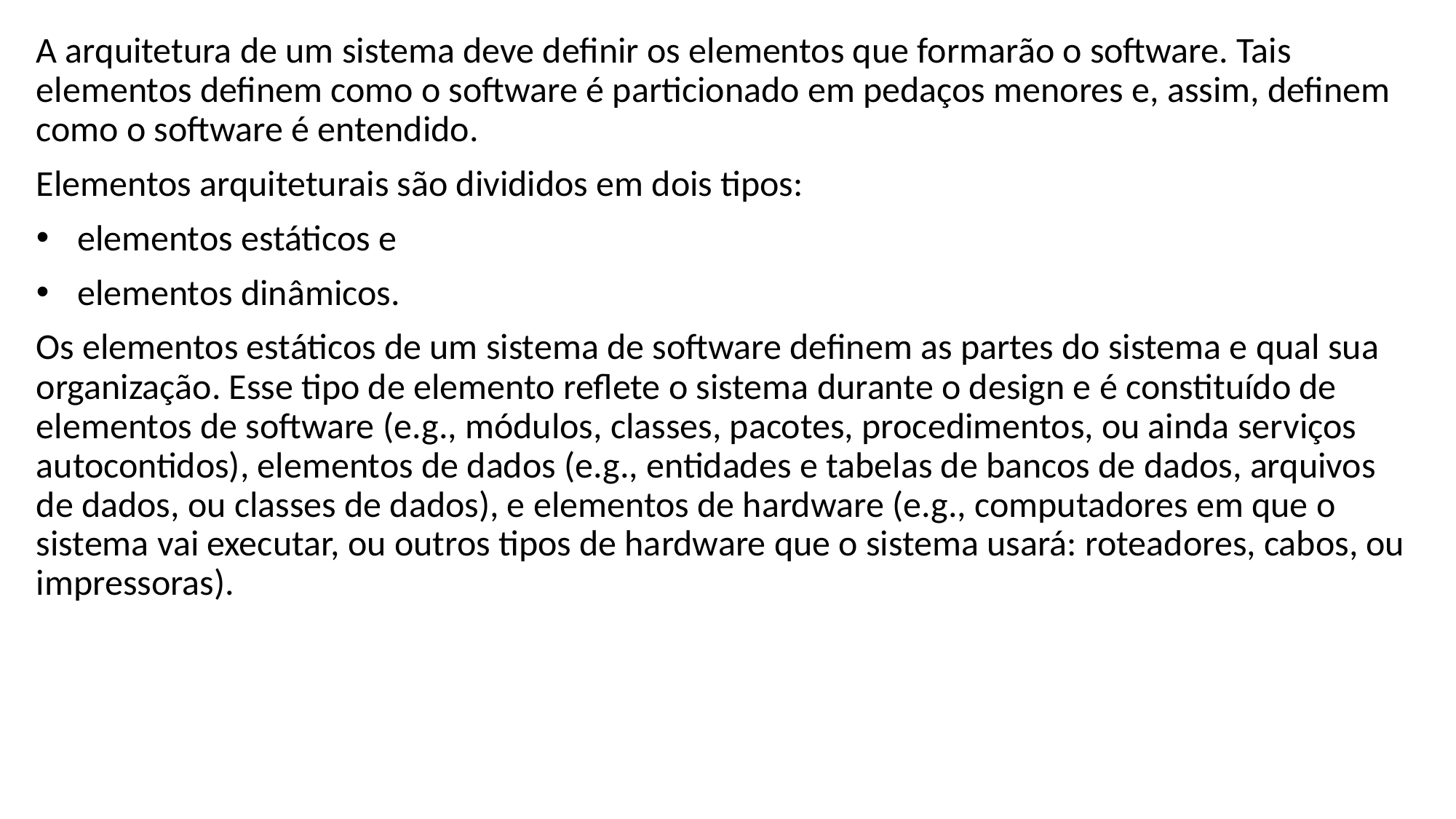

A arquitetura de um sistema deve definir os elementos que formarão o software. Tais elementos definem como o software é particionado em pedaços menores e, assim, definem como o software é entendido.
Elementos arquiteturais são divididos em dois tipos:
elementos estáticos e
elementos dinâmicos.
Os elementos estáticos de um sistema de software definem as partes do sistema e qual sua organização. Esse tipo de elemento reflete o sistema durante o design e é constituído de elementos de software (e.g., módulos, classes, pacotes, procedimentos, ou ainda serviços autocontidos), elementos de dados (e.g., entidades e tabelas de bancos de dados, arquivos de dados, ou classes de dados), e elementos de hardware (e.g., computadores em que o sistema vai executar, ou outros tipos de hardware que o sistema usará: roteadores, cabos, ou impressoras).